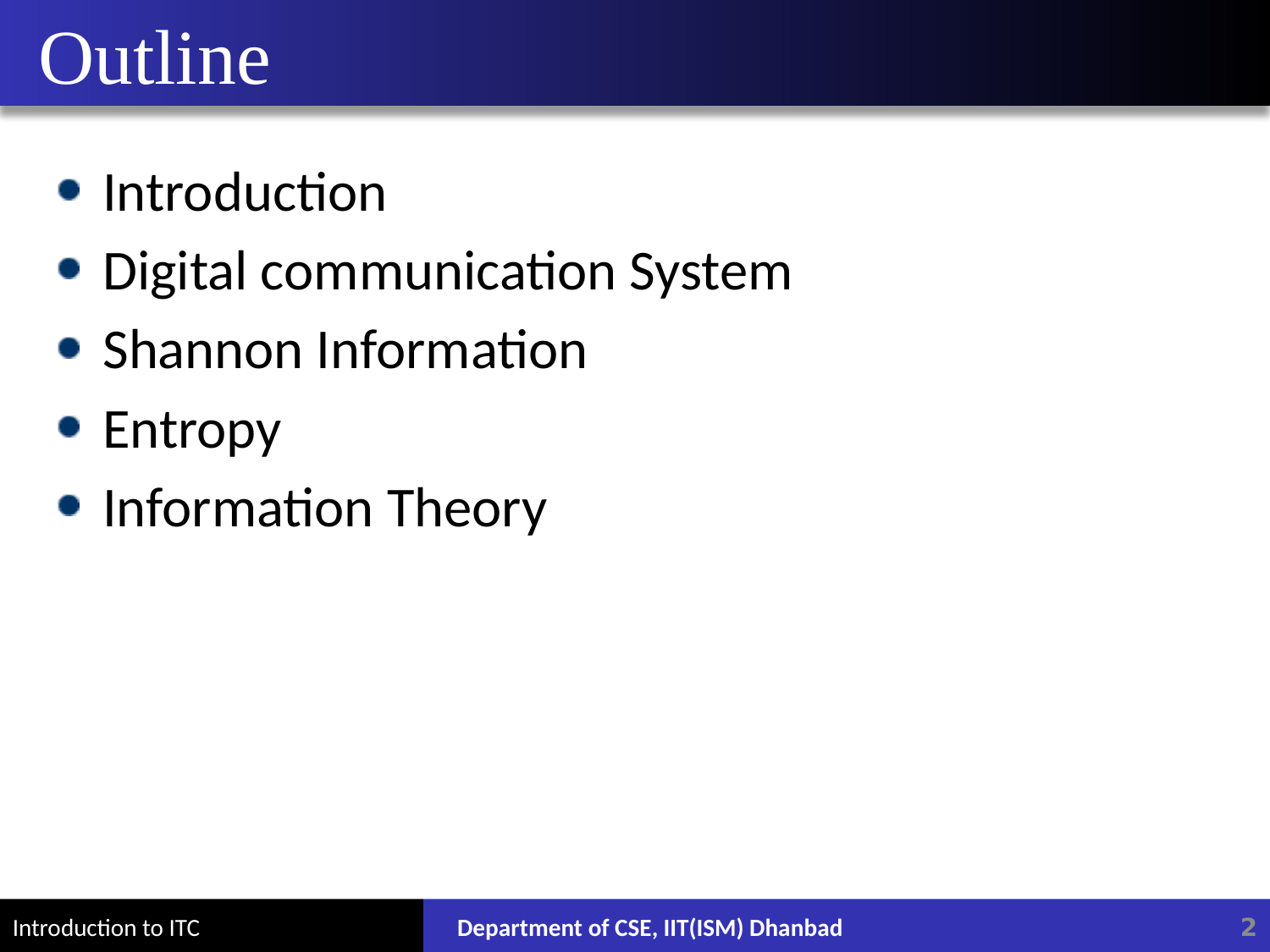

# Outline
Introduction
Digital communication System
Shannon Information
Entropy
Information Theory
Department of CSE, IIT(ISM) Dhanbad
2